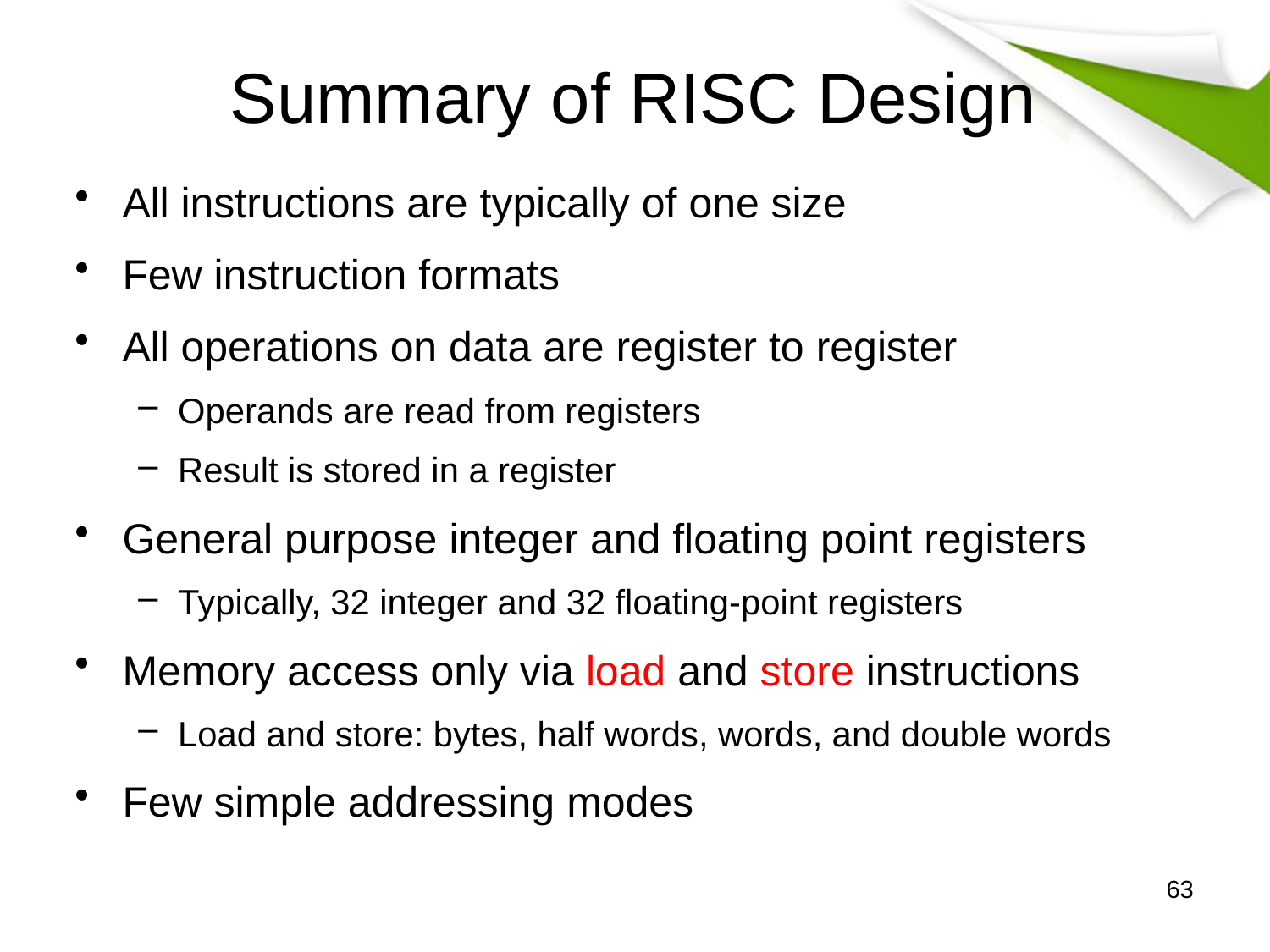

# Summary of RISC Design
All instructions are typically of one size
Few instruction formats
All operations on data are register to register
Operands are read from registers
Result is stored in a register
General purpose integer and floating point registers
Typically, 32 integer and 32 floating-point registers
Memory access only via load and store instructions
Load and store: bytes, half words, words, and double words
Few simple addressing modes
63